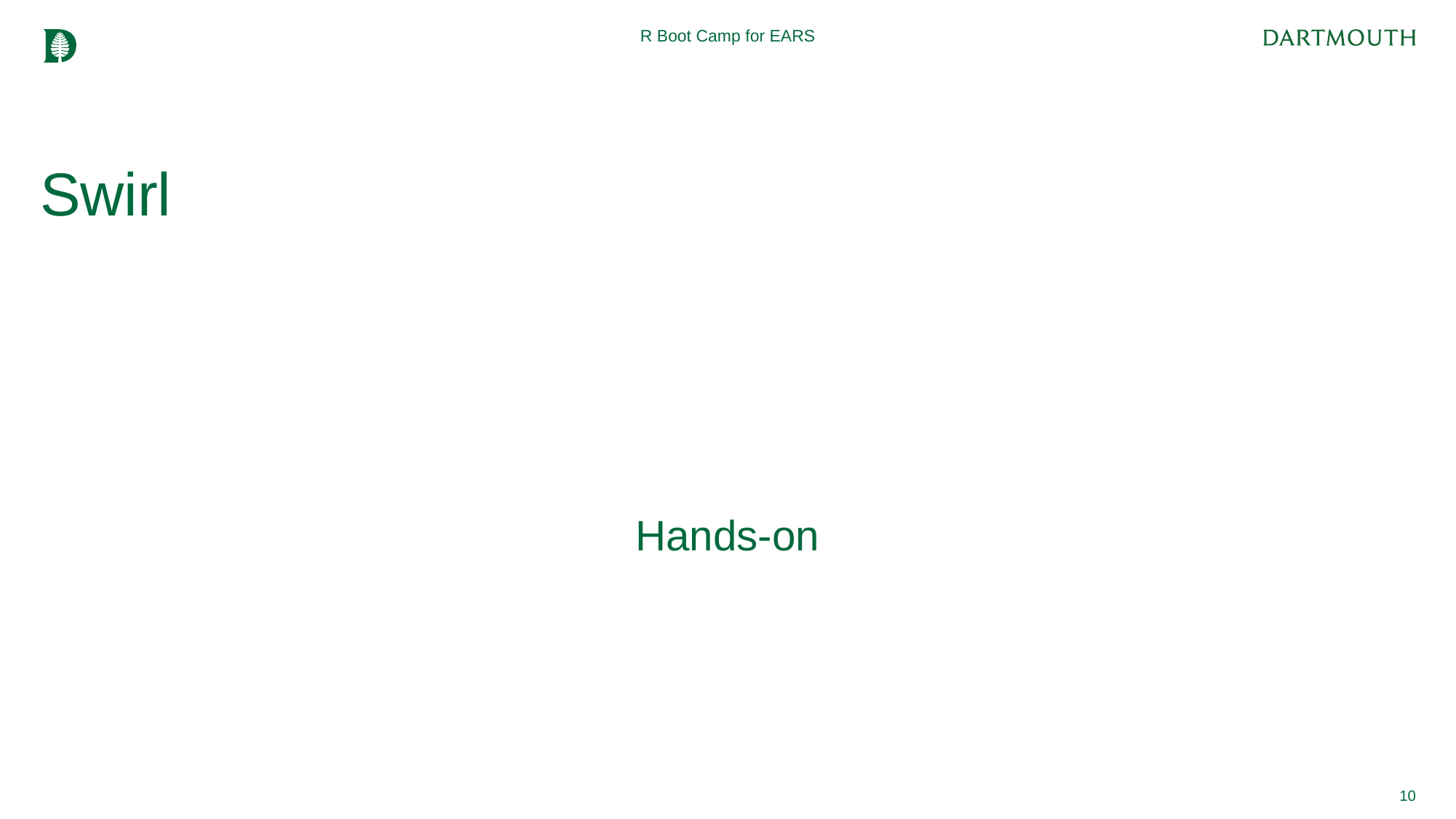

R Boot Camp for EARS
# Swirl
Hands-on
10